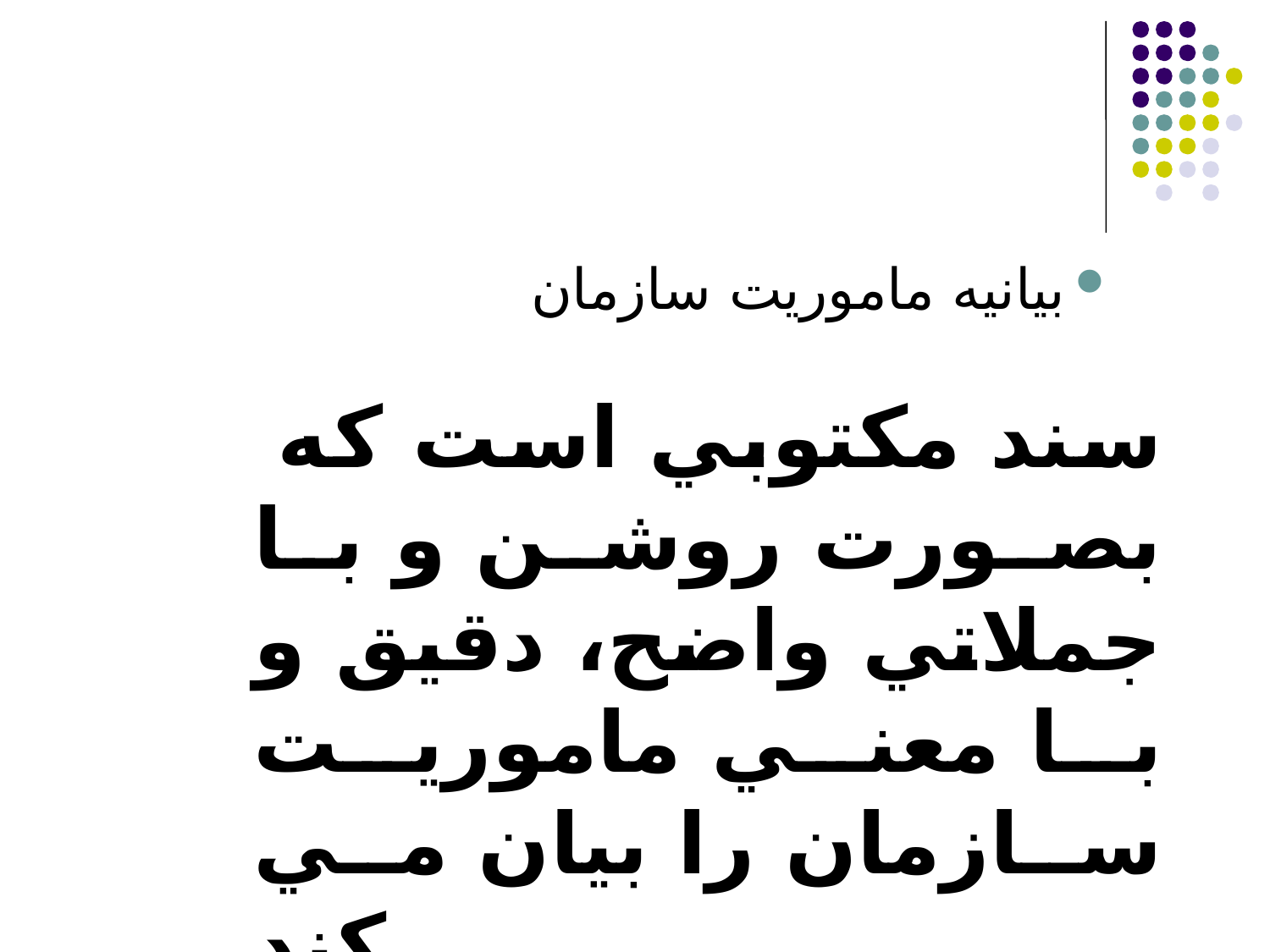

بيانيه ماموريت سازمان

  سند مكتوبي است كه بصورت روشن و با جملاتي واضح، دقيق و با معني ماموريت سازمان را بيان مي كند.